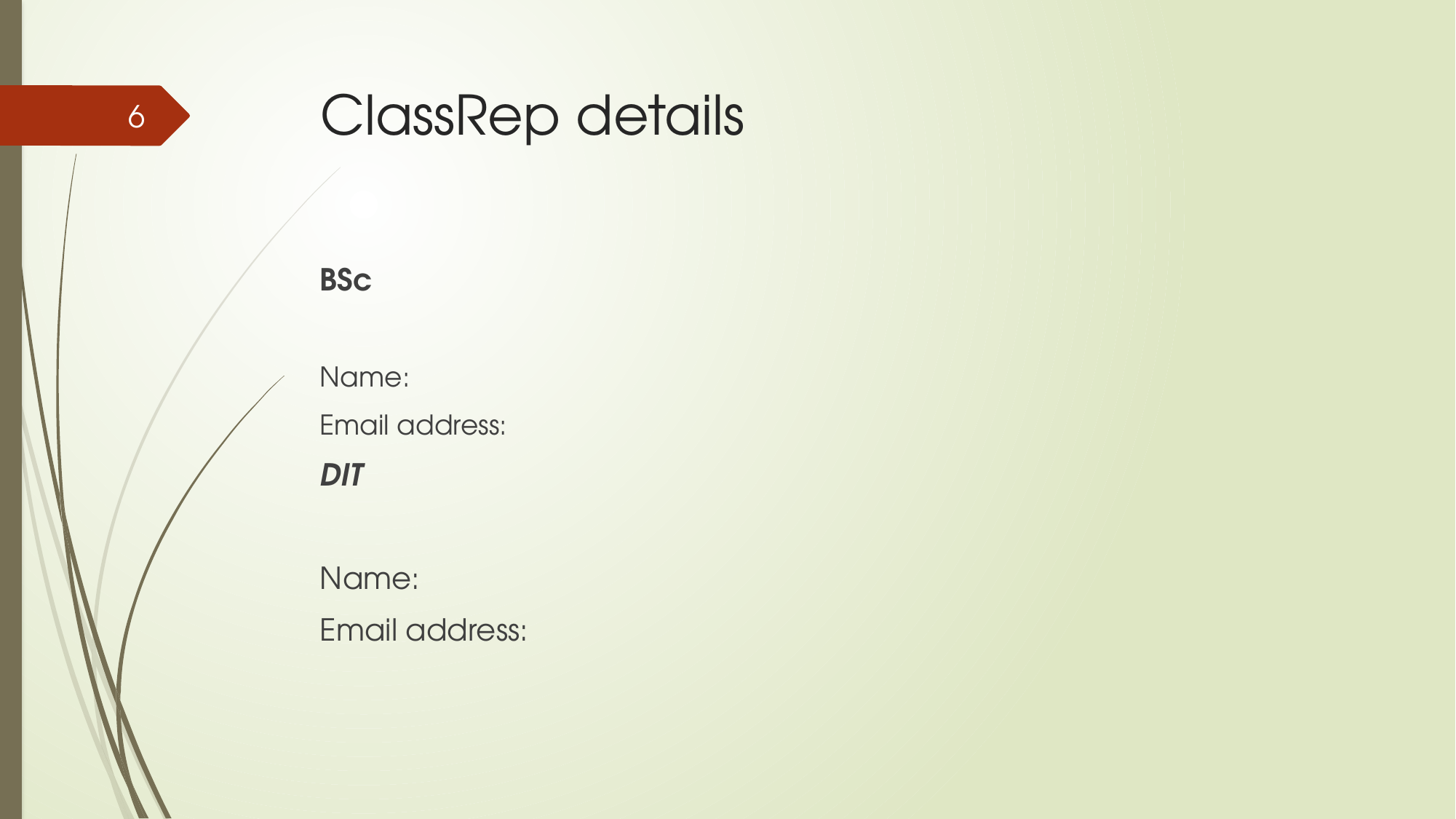

# ClassRep details
6
BSc

Name:
Email address:
DIT

Name:
Email address: